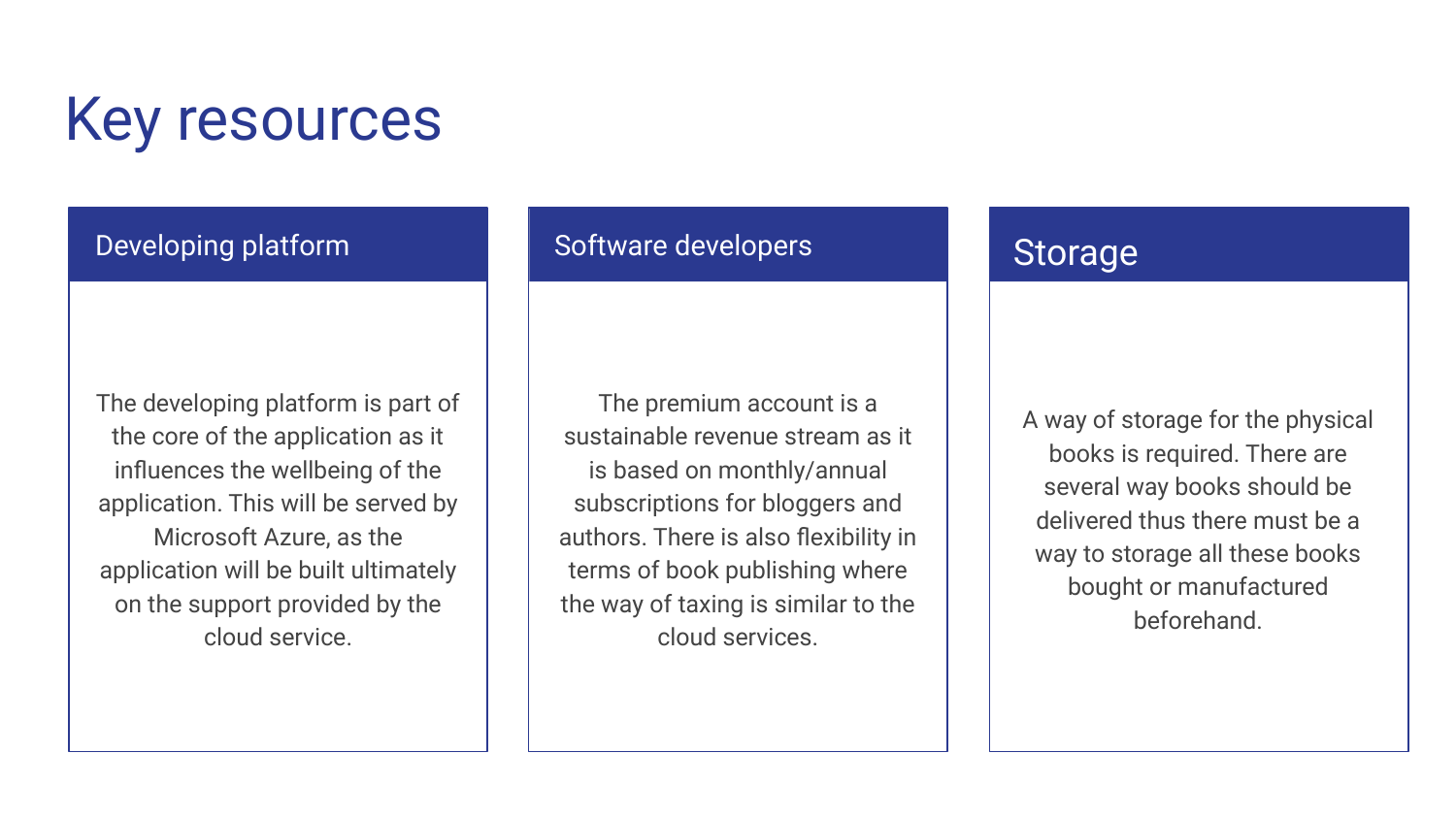

# Key resources

Developing platform

Software developers

Storage
The developing platform is part of the core of the application as it influences the wellbeing of the application. This will be served by Microsoft Azure, as the application will be built ultimately on the support provided by the cloud service.
The premium account is a sustainable revenue stream as it is based on monthly/annual subscriptions for bloggers and authors. There is also flexibility in terms of book publishing where the way of taxing is similar to the cloud services.
A way of storage for the physical books is required. There are several way books should be delivered thus there must be a way to storage all these books bought or manufactured beforehand.